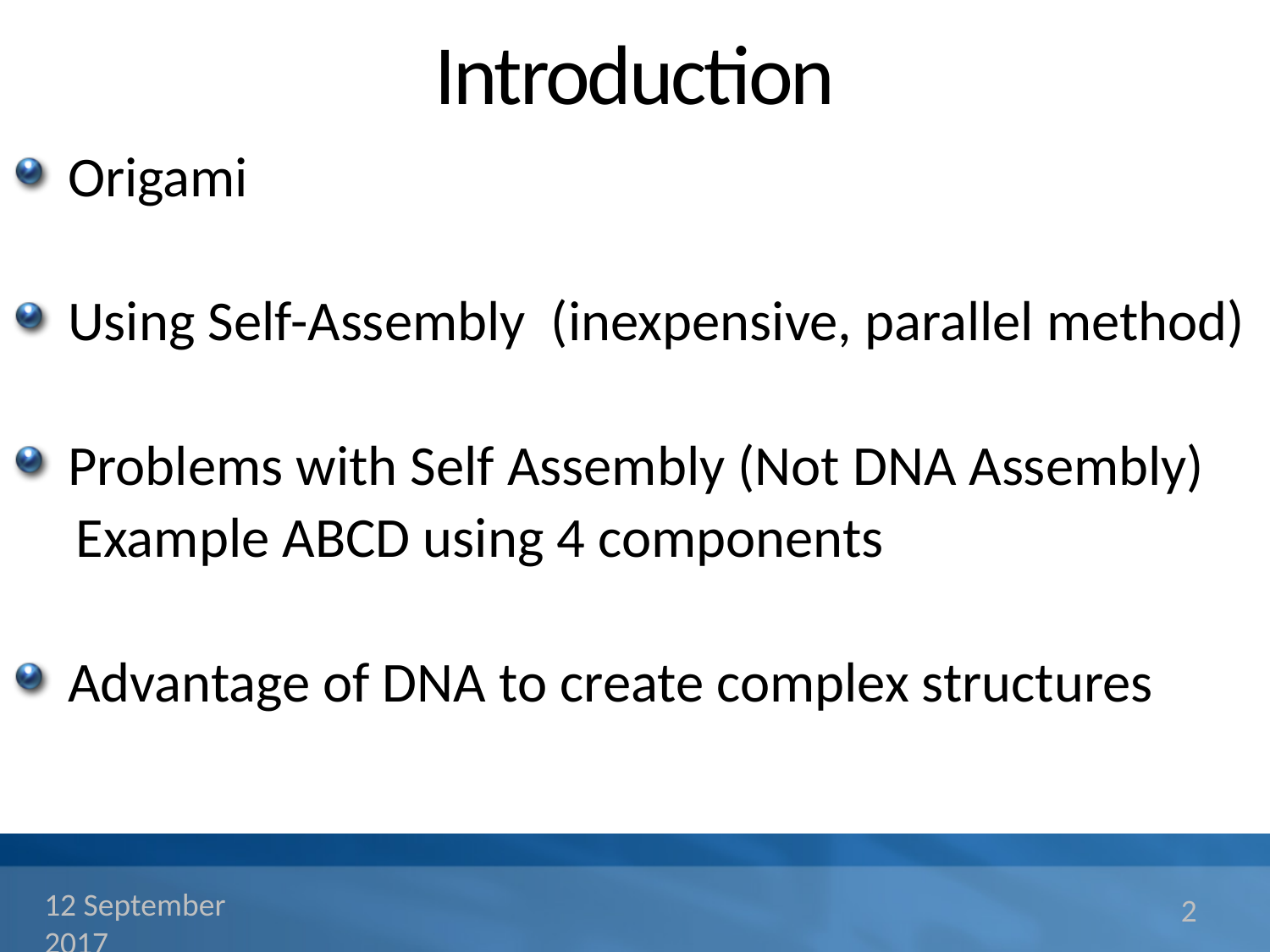

# Introduction
Origami

Using Self-Assembly  (inexpensive, parallel method)

Problems with Self Assembly (Not DNA Assembly)
     Example ABCD using 4 components

Advantage of DNA to create complex structures